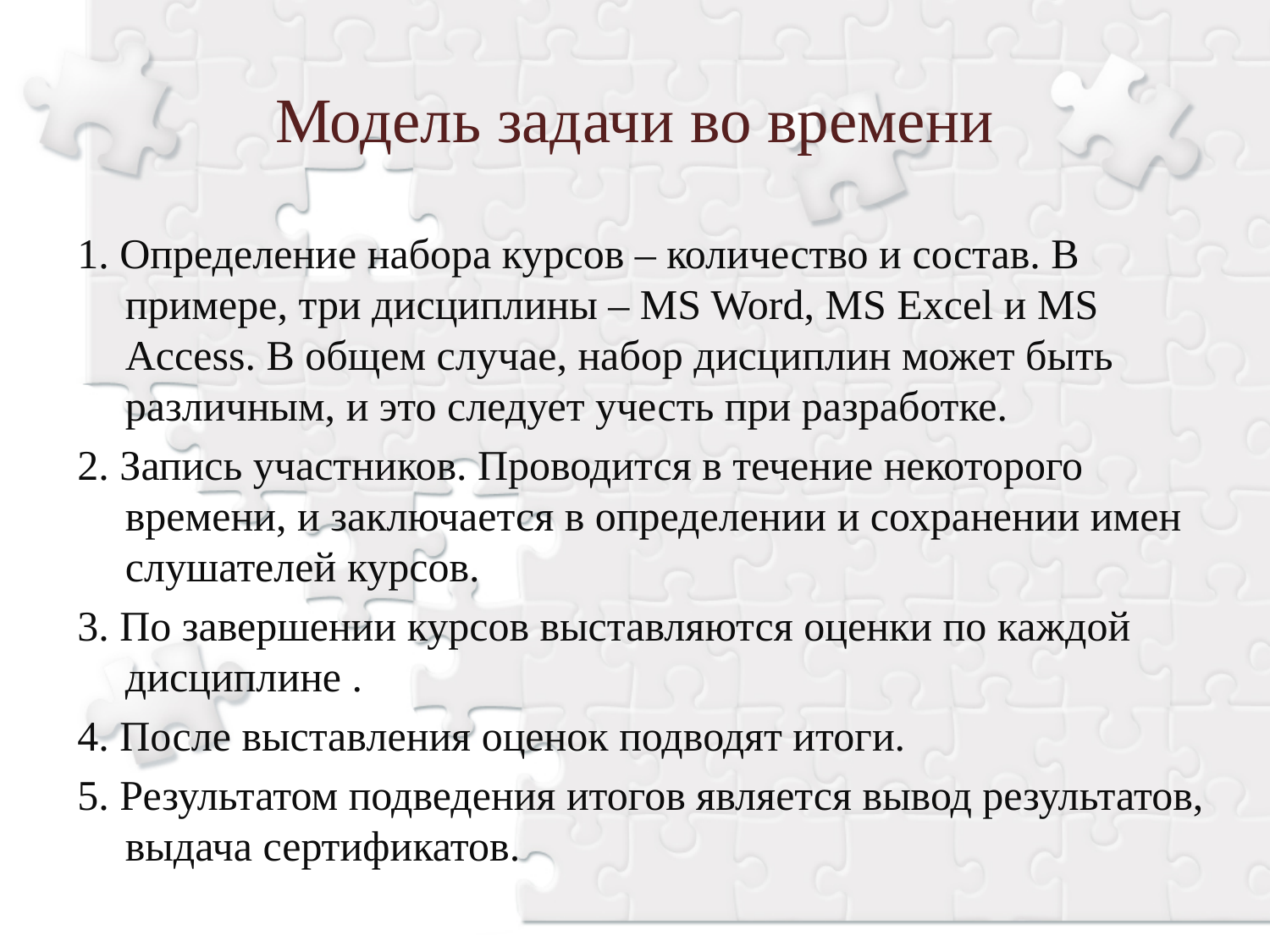

Модель задачи во времени
1. Определение набора курсов – количество и состав. В примере, три дисциплины – MS Word, MS Excel и MS Access. В общем случае, набор дисциплин может быть различным, и это следует учесть при разработке.
2. Запись участников. Проводится в течение некоторого времени, и заключается в определении и сохранении имен слушателей курсов.
3. По завершении курсов выставляются оценки по каждой дисциплине .
4. После выставления оценок подводят итоги.
5. Результатом подведения итогов является вывод результатов, выдача сертификатов.